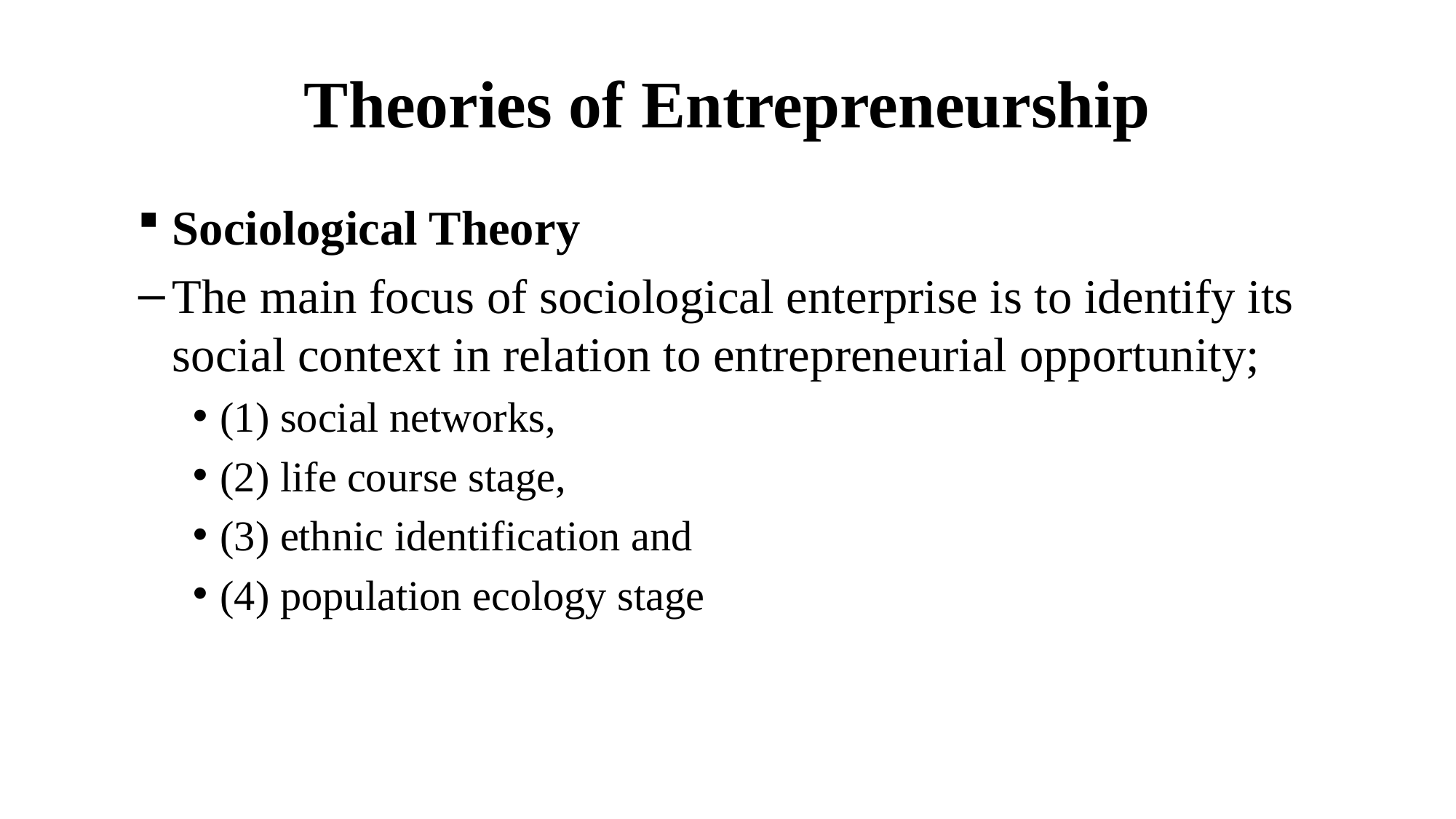

# Theories of Entrepreneurship
Sociological Theory
The main focus of sociological enterprise is to identify its social context in relation to entrepreneurial opportunity;
(1) social networks,
(2) life course stage,
(3) ethnic identification and
(4) population ecology stage